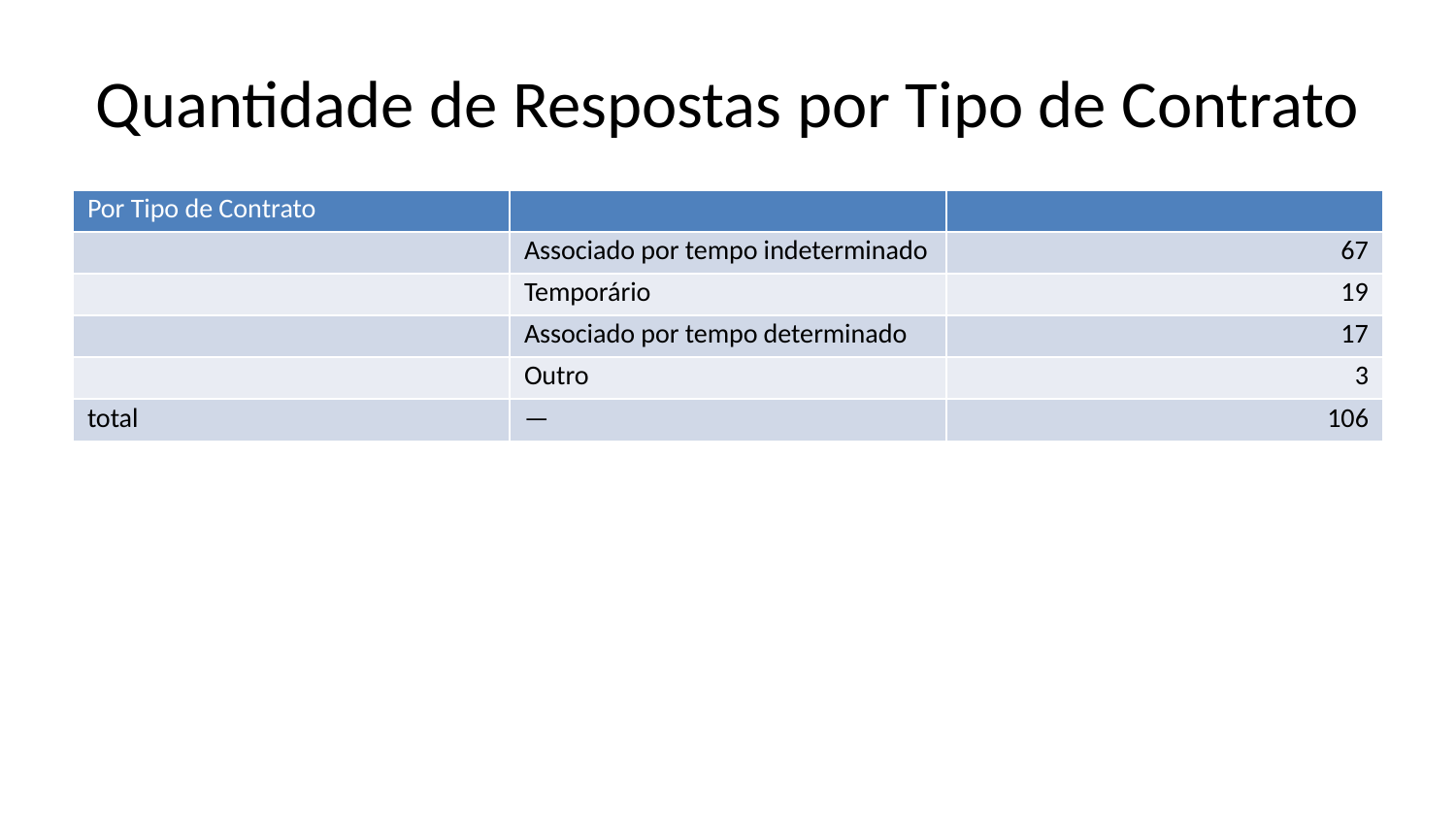

# Quantidade de Respostas por Tipo de Contrato
| Por Tipo de Contrato |  |  |
| --- | --- | --- |
|  | Associado por tempo indeterminado | 67 |
|  | Temporário | 19 |
|  | Associado por tempo determinado | 17 |
|  | Outro | 3 |
| total | — | 106 |